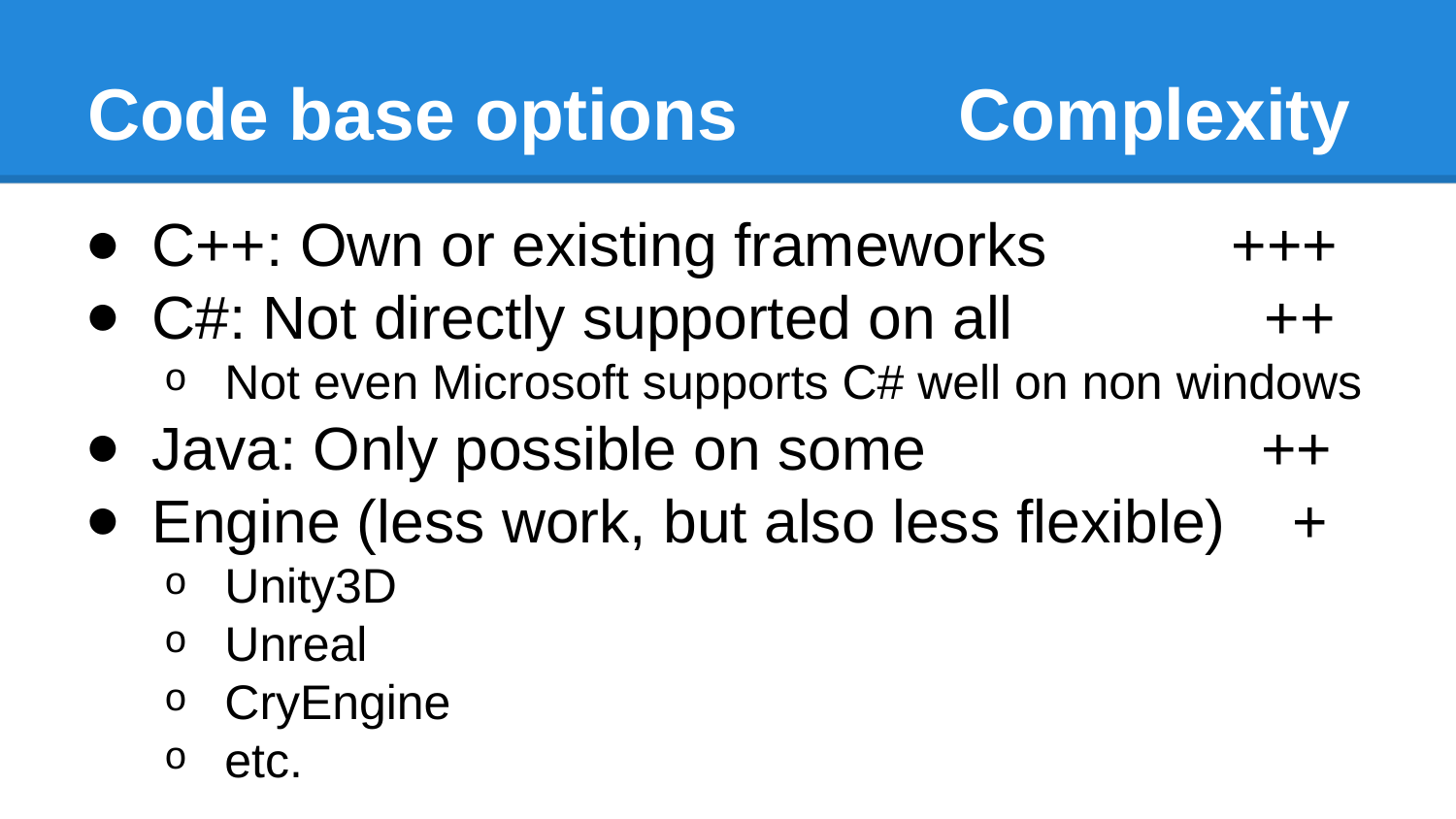

# Code base options           Complexity
C++: Own or existing frameworks           +++
C#: Not directly supported on all               ++
Not even Microsoft supports C# well on non windows
Java: Only possible on some                    ++
Engine (less work, but also less flexible)    +
Unity3D
Unreal
CryEngine
etc.